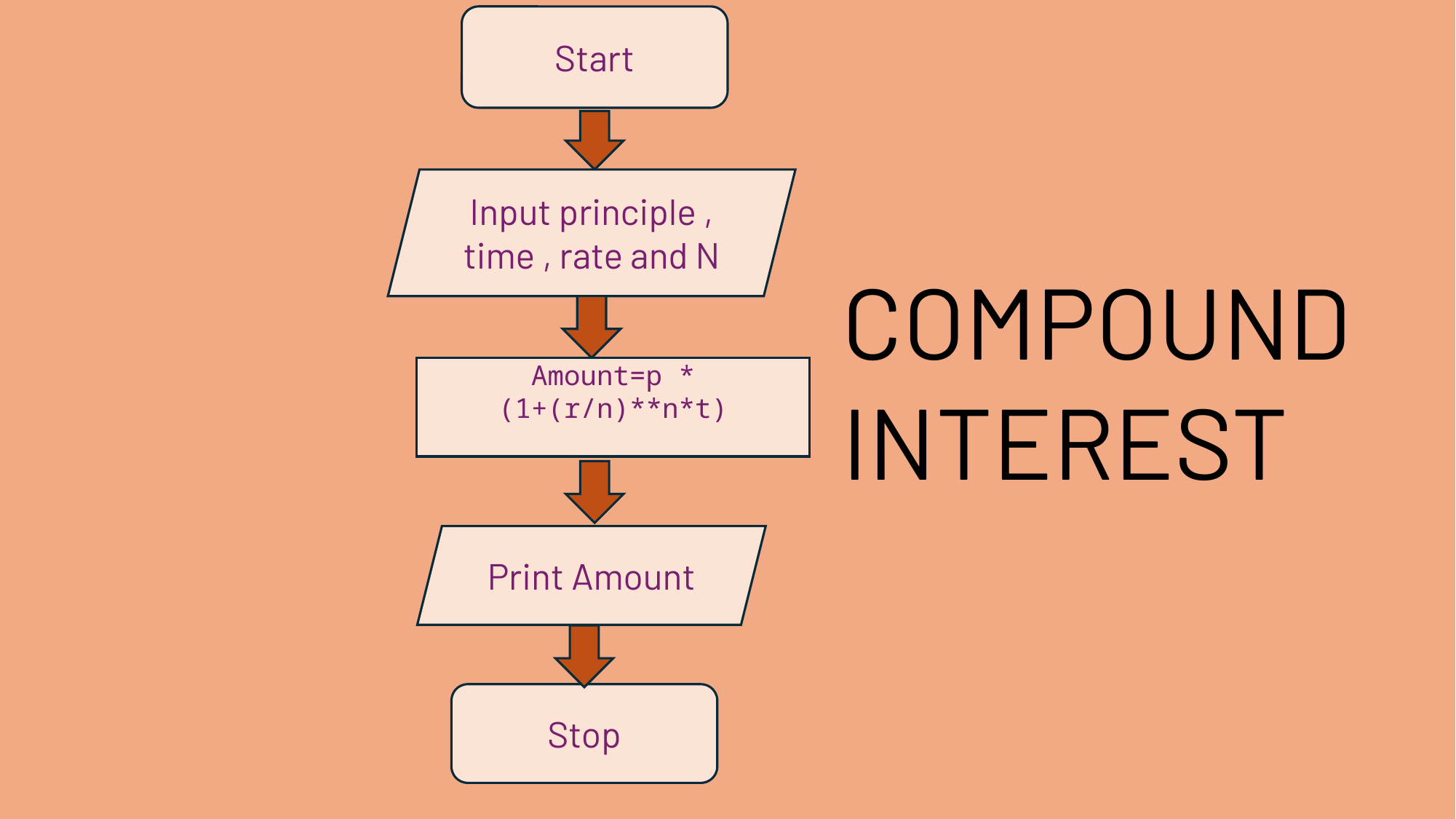

Start

Input principle , time , rate and N
COMPOUND INTEREST

Amount=p * (1+(r/n)**n*t)

Print Amount

Stop